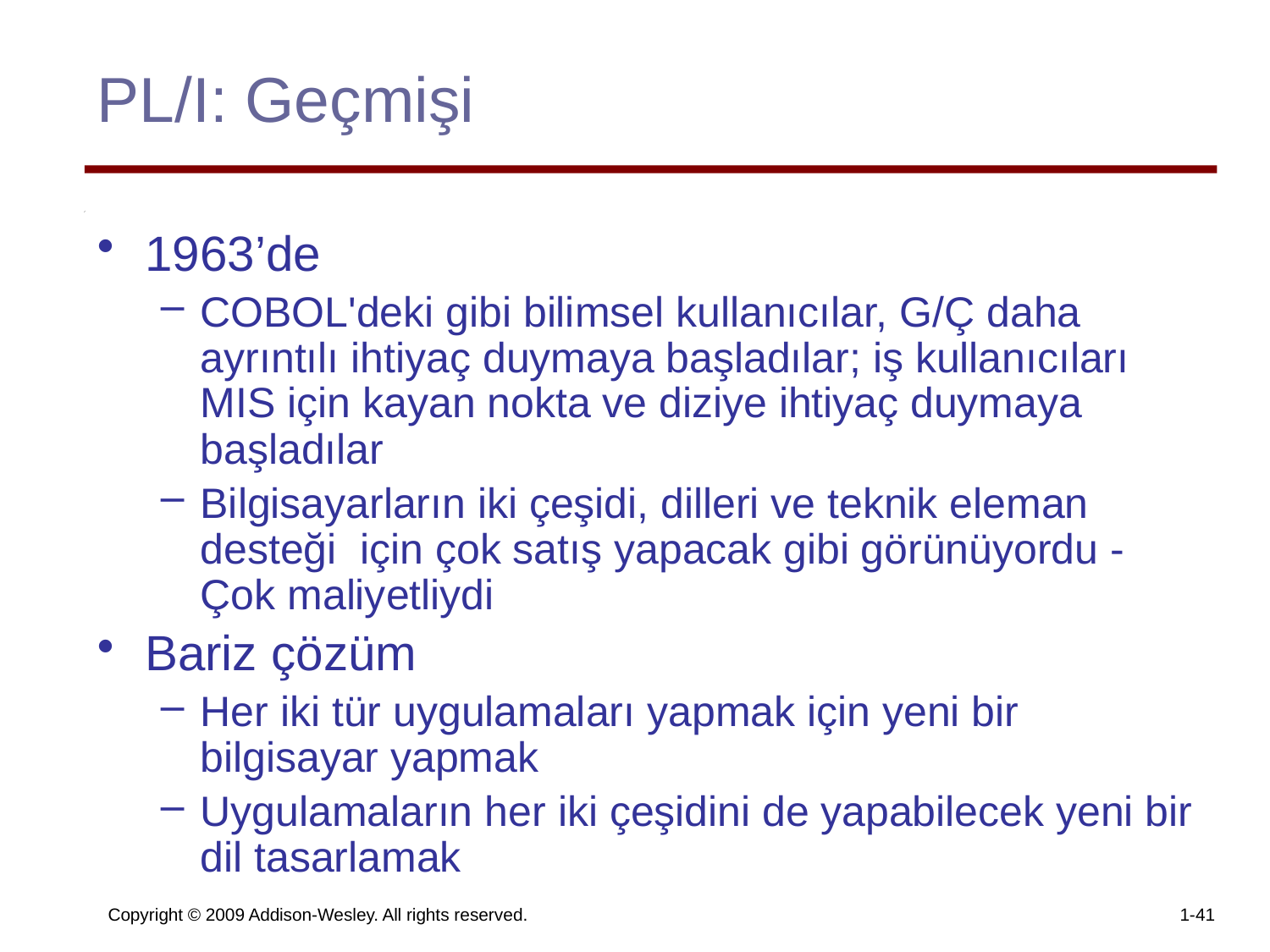

# PL/I: Geçmişi
1963’de
COBOL'deki gibi bilimsel kullanıcılar, G/Ç daha ayrıntılı ihtiyaç duymaya başladılar; iş kullanıcıları MIS için kayan nokta ve diziye ihtiyaç duymaya başladılar
Bilgisayarların iki çeşidi, dilleri ve teknik eleman desteği  için çok satış yapacak gibi görünüyordu - Çok maliyetliydi
Bariz çözüm
Her iki tür uygulamaları yapmak için yeni bir bilgisayar yapmak
Uygulamaların her iki çeşidini de yapabilecek yeni bir dil tasarlamak

Copyright © 2009 Addison-Wesley. All rights reserved.
1-41